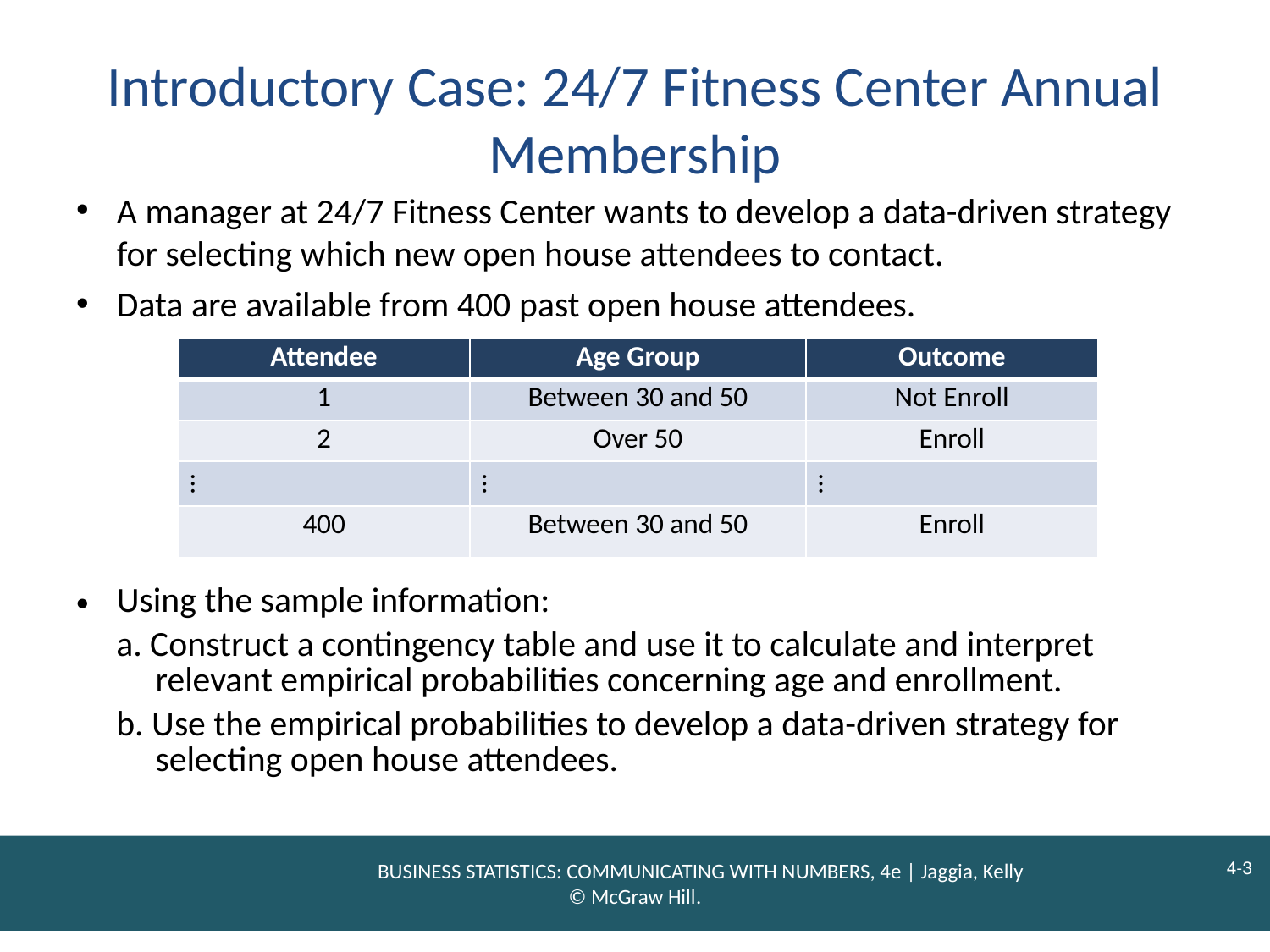

# Introductory Case: 24/7 Fitness Center Annual Membership
A manager at 24/7 Fitness Center wants to develop a data-driven strategy for selecting which new open house attendees to contact.
Data are available from 400 past open house attendees.
| Attendee | Age Group | Outcome |
| --- | --- | --- |
| 1 | Between 30 and 50 | Not Enroll |
| 2 | Over 50 | Enroll |
| … | … | … |
| 400 | Between 30 and 50 | Enroll |
Using the sample information:
a. Construct a contingency table and use it to calculate and interpret relevant empirical probabilities concerning age and enrollment.
b. Use the empirical probabilities to develop a data-driven strategy for selecting open house attendees.